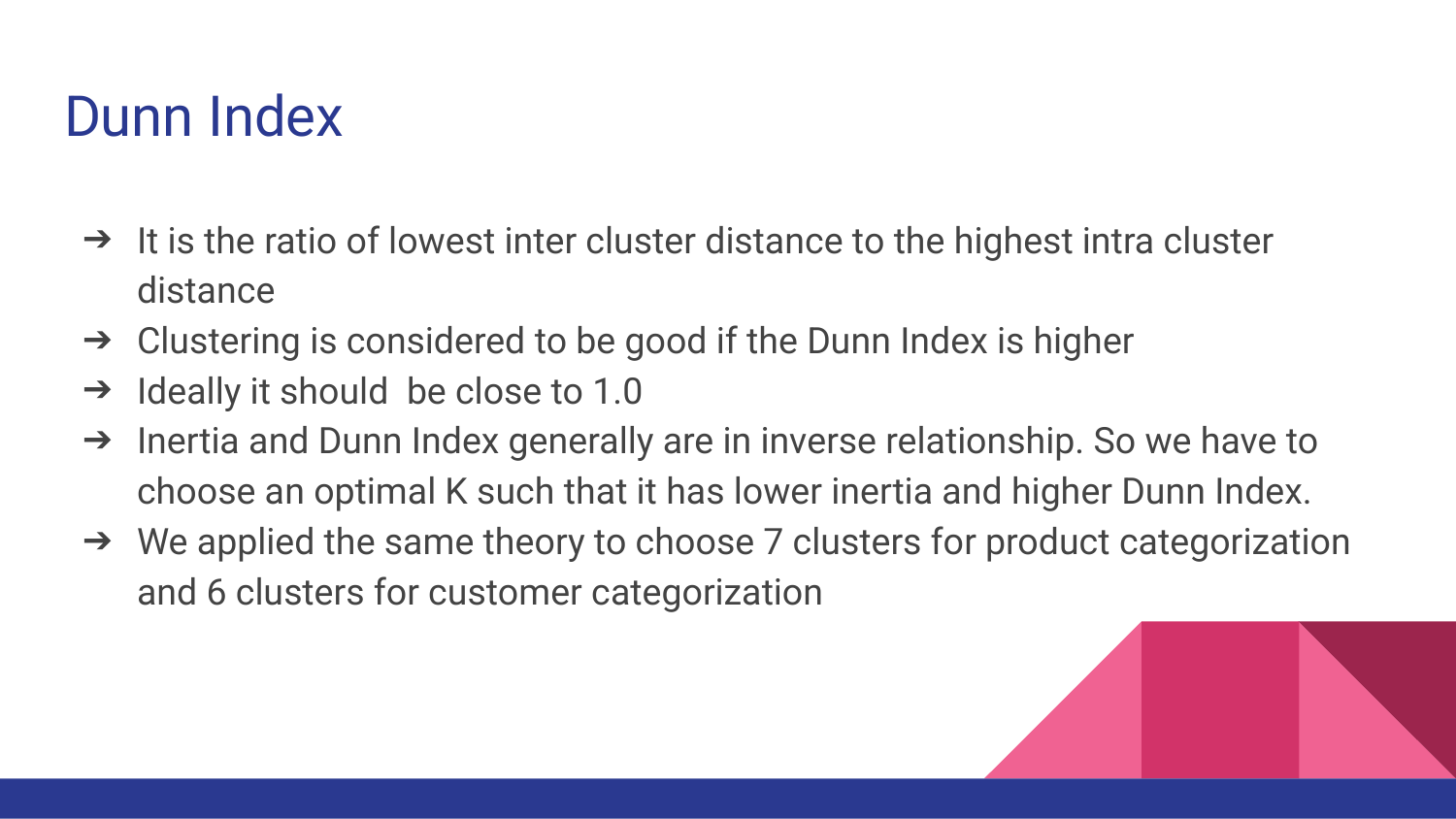

# Dunn Index
It is the ratio of lowest inter cluster distance to the highest intra cluster distance
Clustering is considered to be good if the Dunn Index is higher
Ideally it should  be close to 1.0
Inertia and Dunn Index generally are in inverse relationship. So we have to choose an optimal K such that it has lower inertia and higher Dunn Index.
We applied the same theory to choose 7 clusters for product categorization and 6 clusters for customer categorization